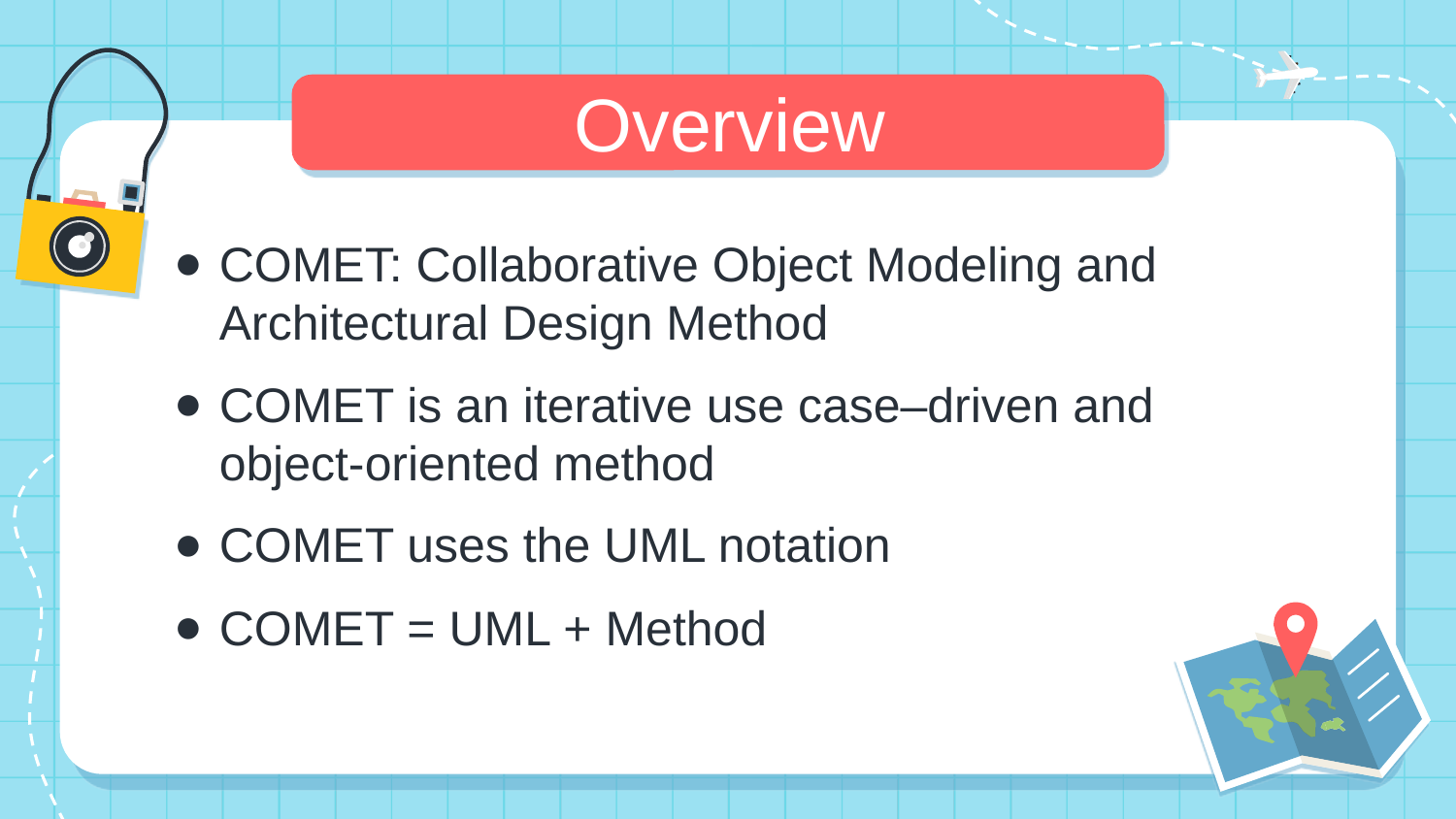

# Overview
COMET: Collaborative Object Modeling and Architectural Design Method
COMET is an iterative use case–driven and object-oriented method
COMET uses the UML notation
COMET = UML + Method